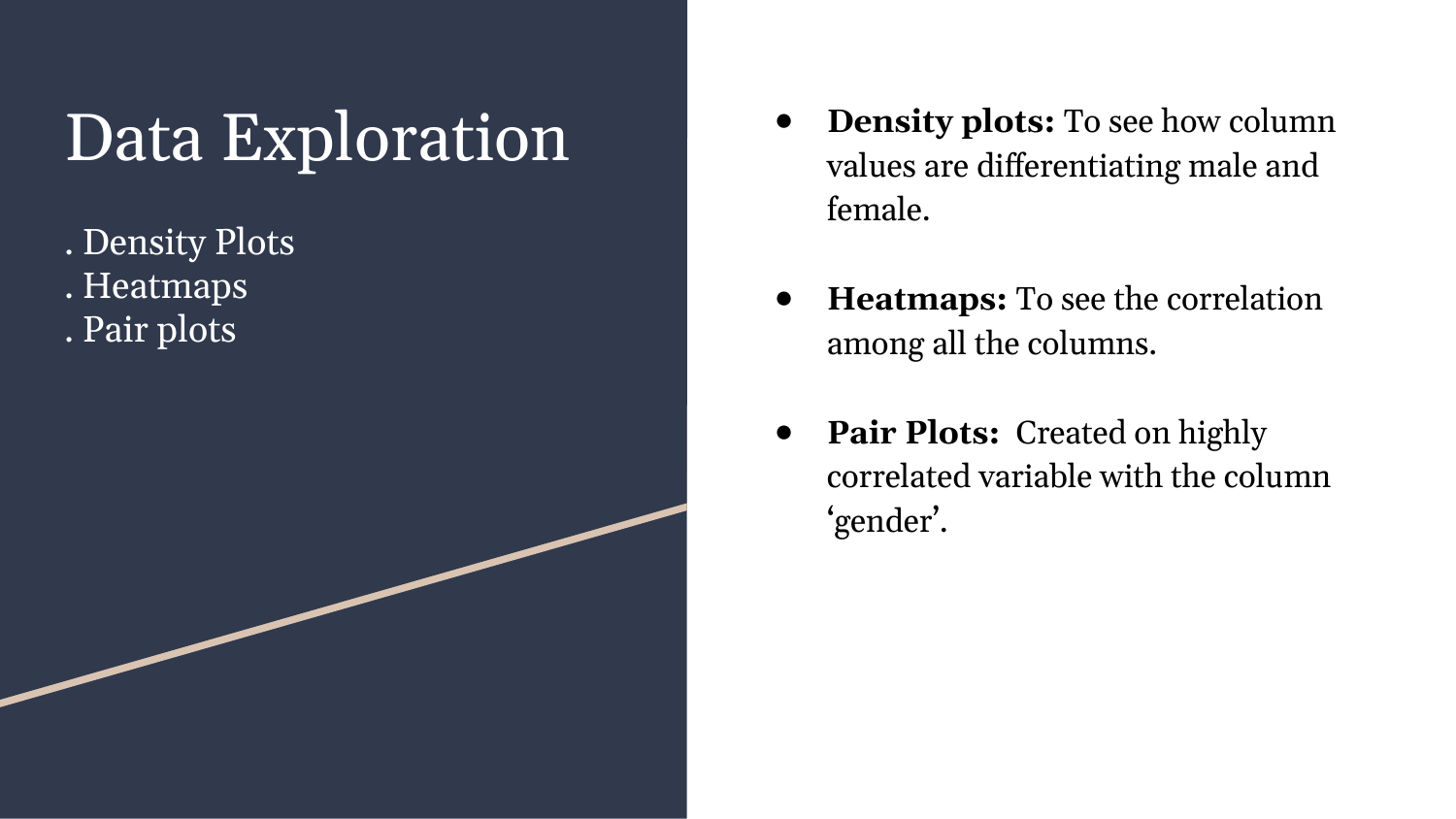

# Data Exploration

. Density Plots
. Heatmaps
. Pair plots
Density plots: To see how column values are differentiating male and female.

Heatmaps: To see the correlation among all the columns.

Pair Plots:  Created on highly correlated variable with the column ‘gender’.